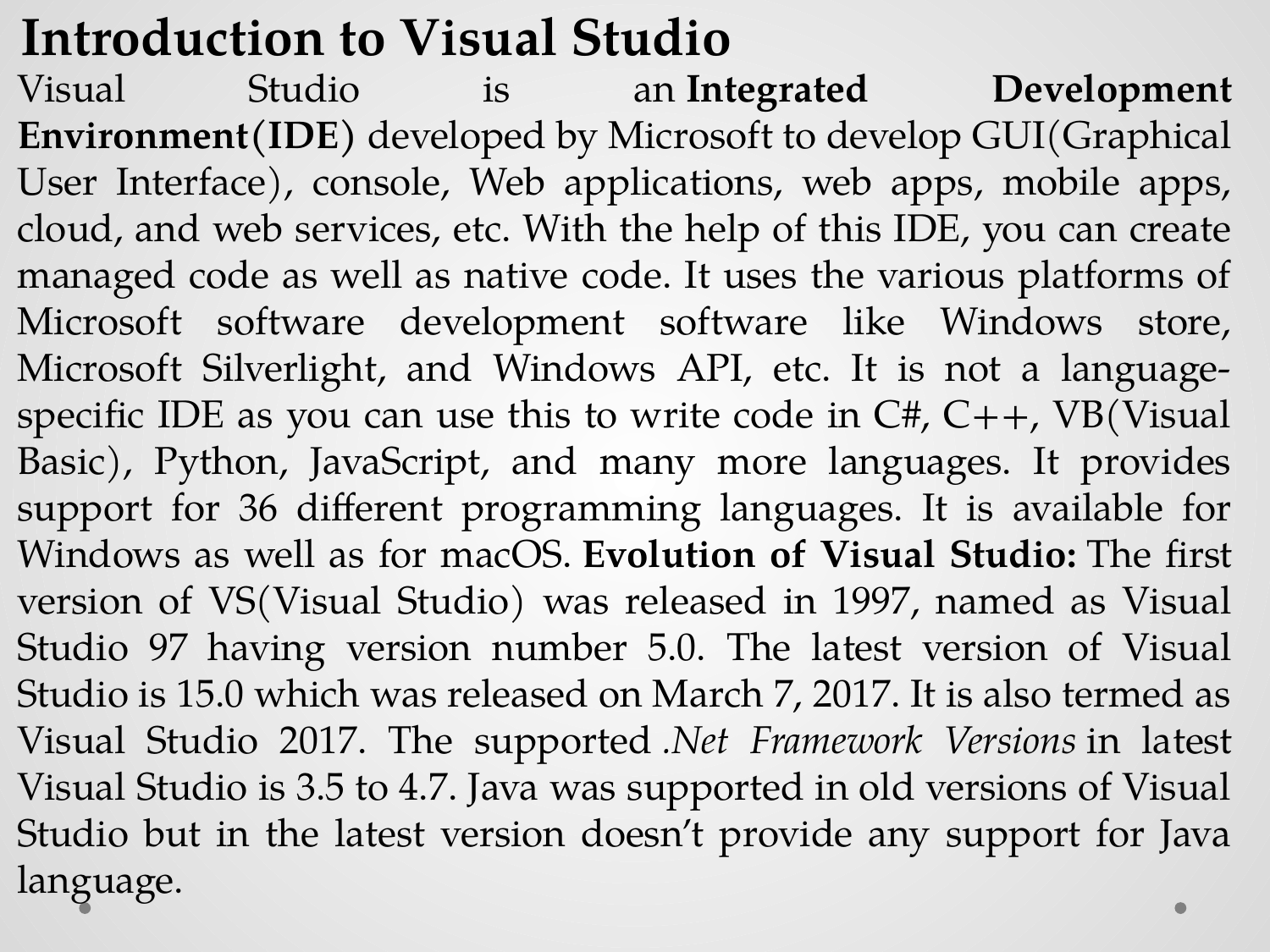

Introduction to Visual Studio
Visual Studio is an Integrated Development Environment(IDE) developed by Microsoft to develop GUI(Graphical User Interface), console, Web applications, web apps, mobile apps, cloud, and web services, etc. With the help of this IDE, you can create managed code as well as native code. It uses the various platforms of Microsoft software development software like Windows store, Microsoft Silverlight, and Windows API, etc. It is not a language-specific IDE as you can use this to write code in C#, C++, VB(Visual Basic), Python, JavaScript, and many more languages. It provides support for 36 different programming languages. It is available for Windows as well as for macOS. Evolution of Visual Studio: The first version of VS(Visual Studio) was released in 1997, named as Visual Studio 97 having version number 5.0. The latest version of Visual Studio is 15.0 which was released on March 7, 2017. It is also termed as Visual Studio 2017. The supported .Net Framework Versions in latest Visual Studio is 3.5 to 4.7. Java was supported in old versions of Visual Studio but in the latest version doesn’t provide any support for Java language.